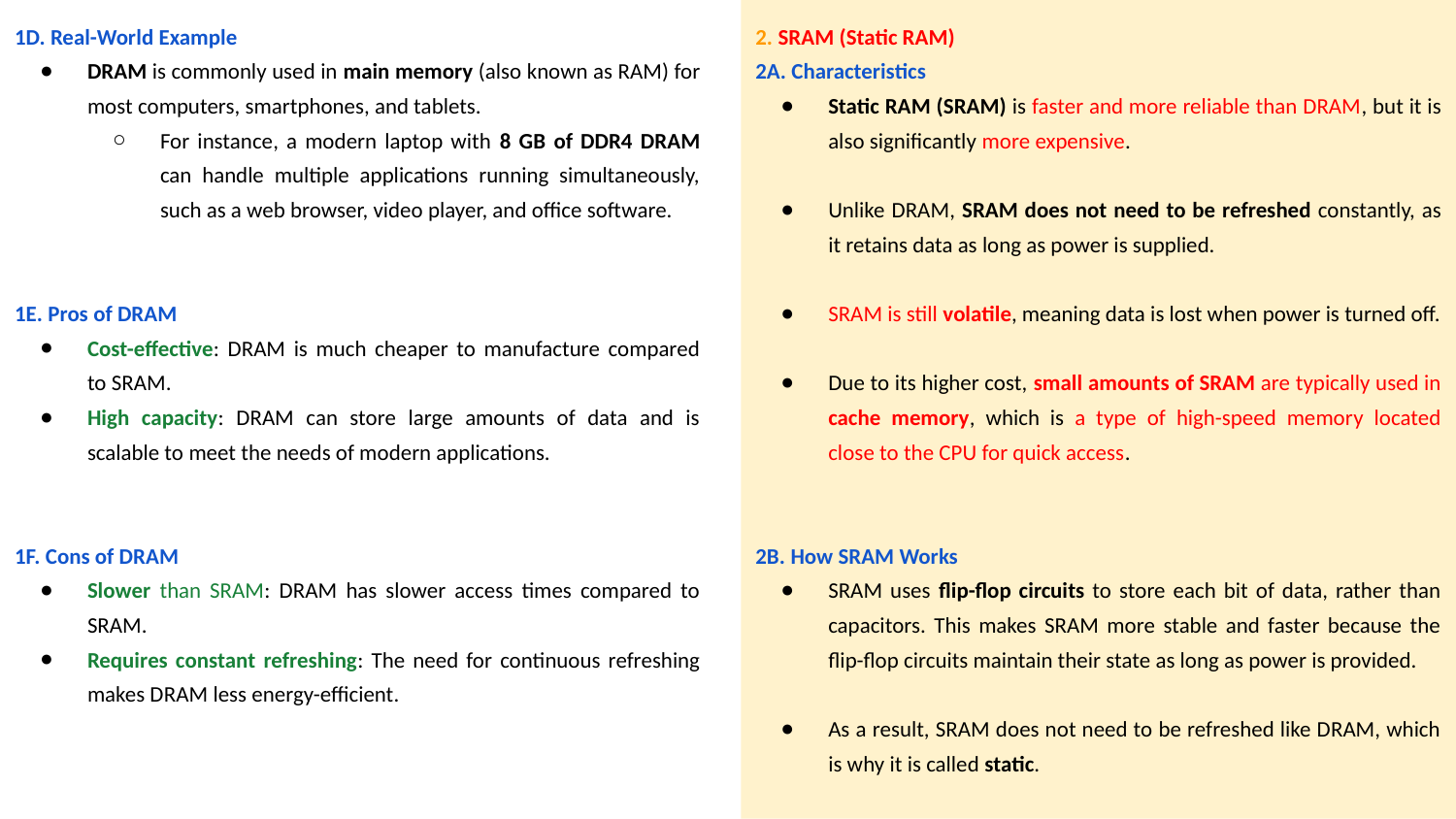

1D. Real-World Example
DRAM is commonly used in main memory (also known as RAM) for most computers, smartphones, and tablets.
For instance, a modern laptop with 8 GB of DDR4 DRAM can handle multiple applications running simultaneously, such as a web browser, video player, and office software.

1E. Pros of DRAM
Cost-effective: DRAM is much cheaper to manufacture compared to SRAM.
High capacity: DRAM can store large amounts of data and is scalable to meet the needs of modern applications.

1F. Cons of DRAM
Slower than SRAM: DRAM has slower access times compared to SRAM.
Requires constant refreshing: The need for continuous refreshing makes DRAM less energy-efficient.

2. SRAM (Static RAM)
2A. Characteristics
Static RAM (SRAM) is faster and more reliable than DRAM, but it is also significantly more expensive.

Unlike DRAM, SRAM does not need to be refreshed constantly, as it retains data as long as power is supplied.

SRAM is still volatile, meaning data is lost when power is turned off.

Due to its higher cost, small amounts of SRAM are typically used in cache memory, which is a type of high-speed memory located close to the CPU for quick access.

2B. How SRAM Works
SRAM uses flip-flop circuits to store each bit of data, rather than capacitors. This makes SRAM more stable and faster because the flip-flop circuits maintain their state as long as power is provided.

As a result, SRAM does not need to be refreshed like DRAM, which is why it is called static.